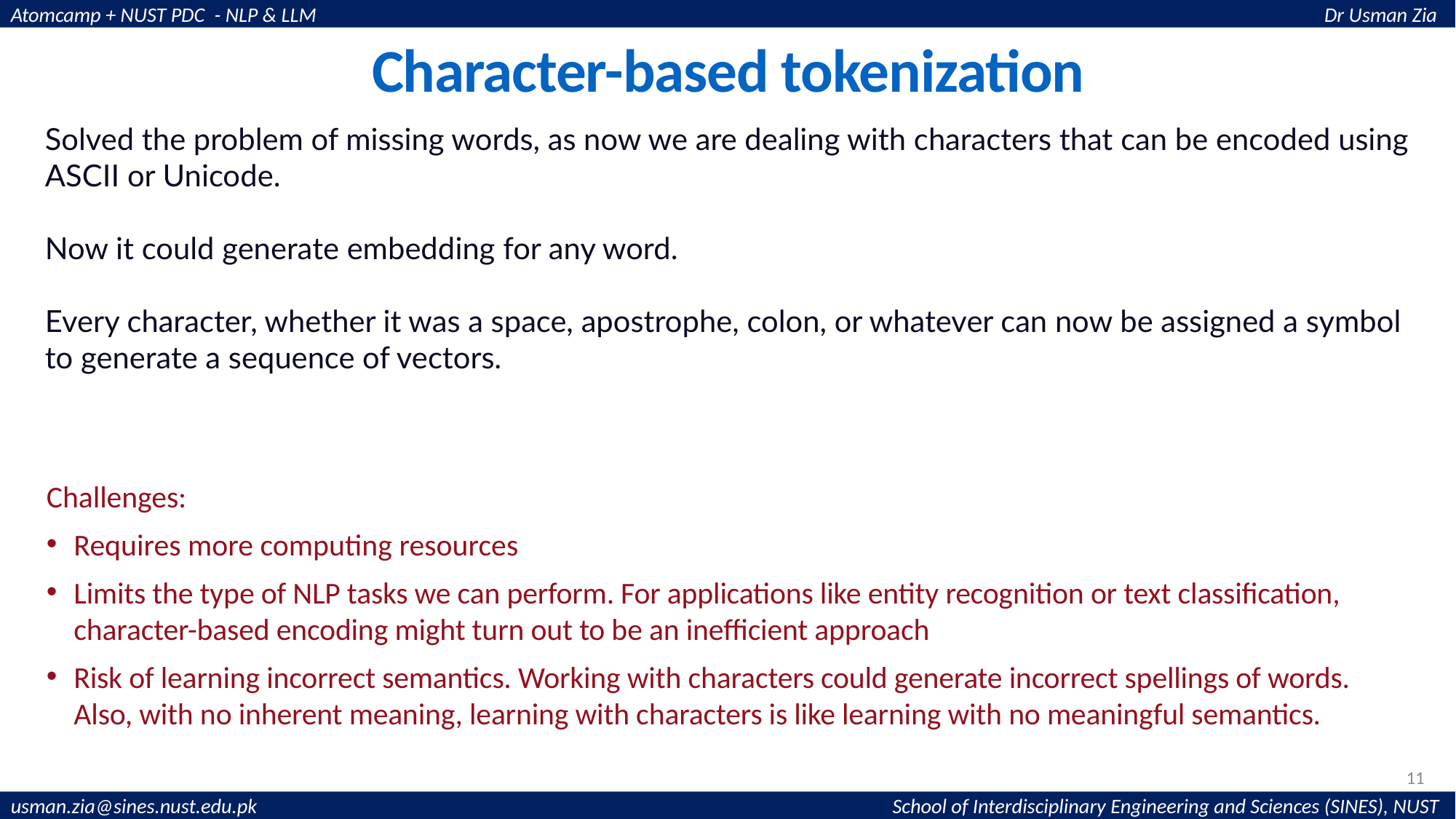

# Character-based tokenization
Solved the problem of missing words, as now we are dealing with characters that can be encoded using ASCII or Unicode.

Now it could generate embedding for any word.

Every character, whether it was a space, apostrophe, colon, or whatever can now be assigned a symbol to generate a sequence of vectors.
Challenges:
Requires more computing resources
Limits the type of NLP tasks we can perform. For applications like entity recognition or text classification, character-based encoding might turn out to be an inefficient approach
Risk of learning incorrect semantics. Working with characters could generate incorrect spellings of words. Also, with no inherent meaning, learning with characters is like learning with no meaningful semantics.
11